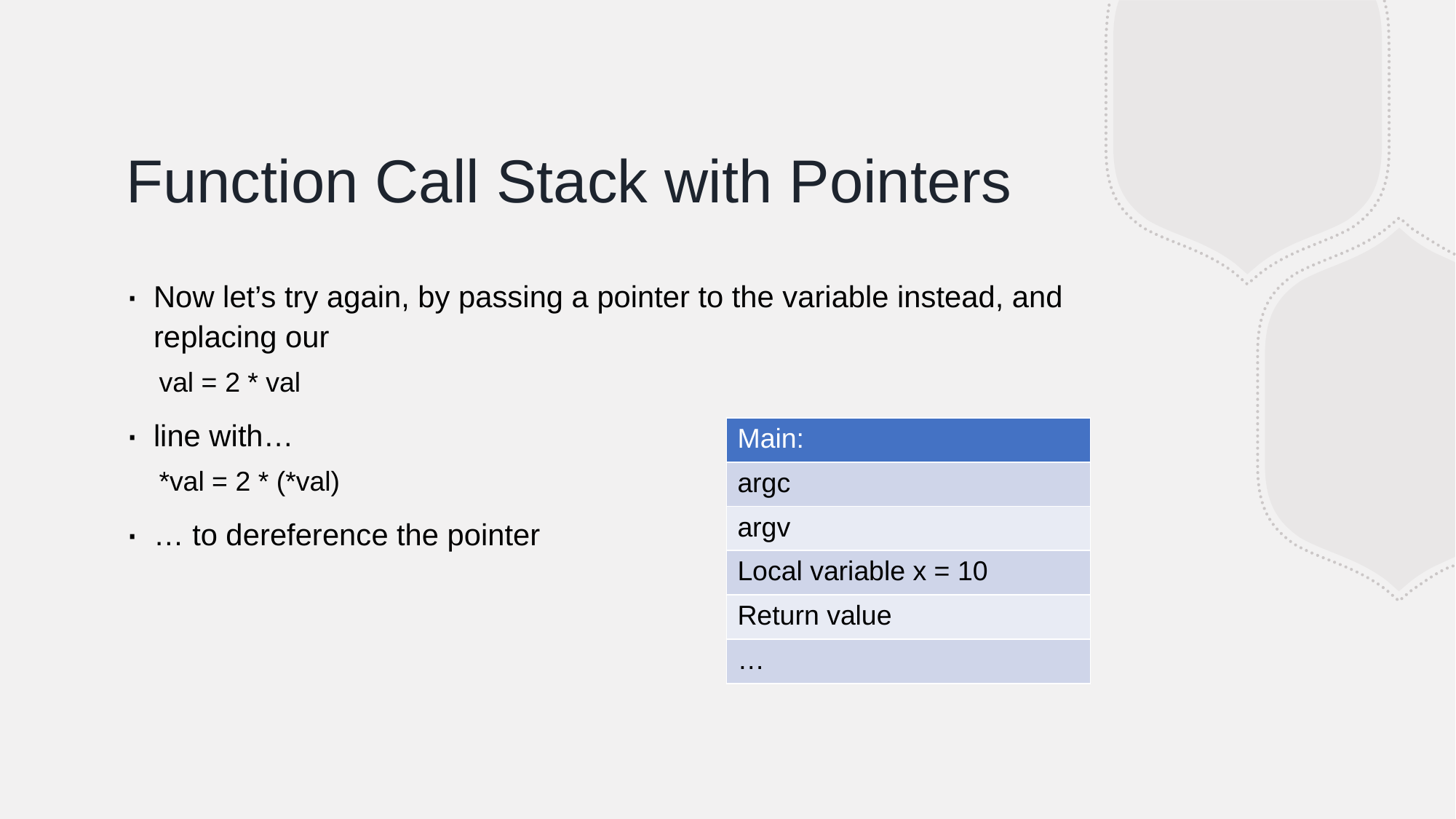

# Function Call Stack with Pointers
Now let’s try again, by passing a pointer to the variable instead, and replacing our
val = 2 * val
line with…
*val = 2 * (*val)
… to dereference the pointer
| Main: |
| --- |
| argc |
| argv |
| Local variable x = 10 |
| Return value |
| … |